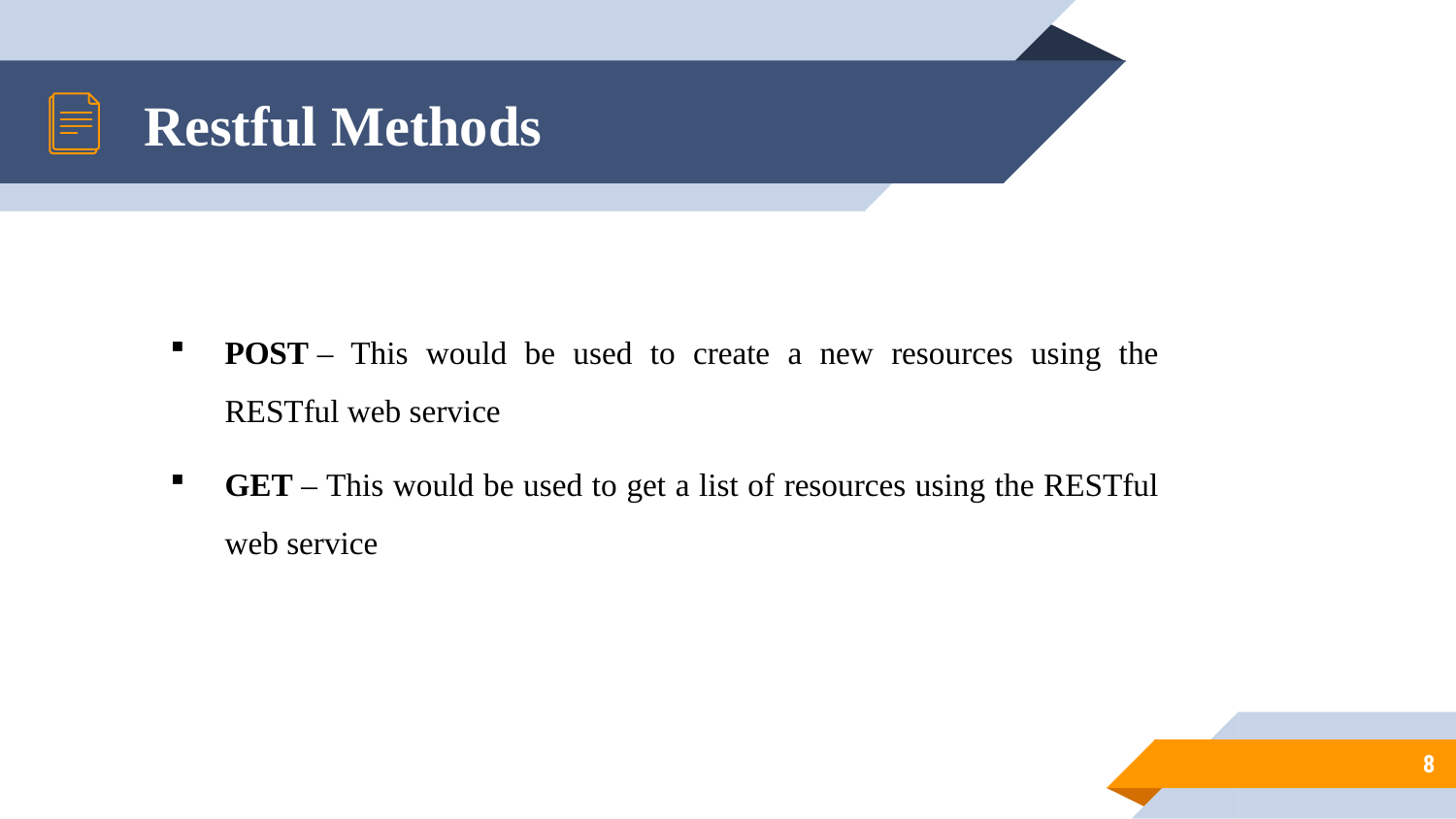

# Restful Methods

POST – This would be used to create a new resources using the RESTful web service
GET – This would be used to get a list of resources using the RESTful web service
8